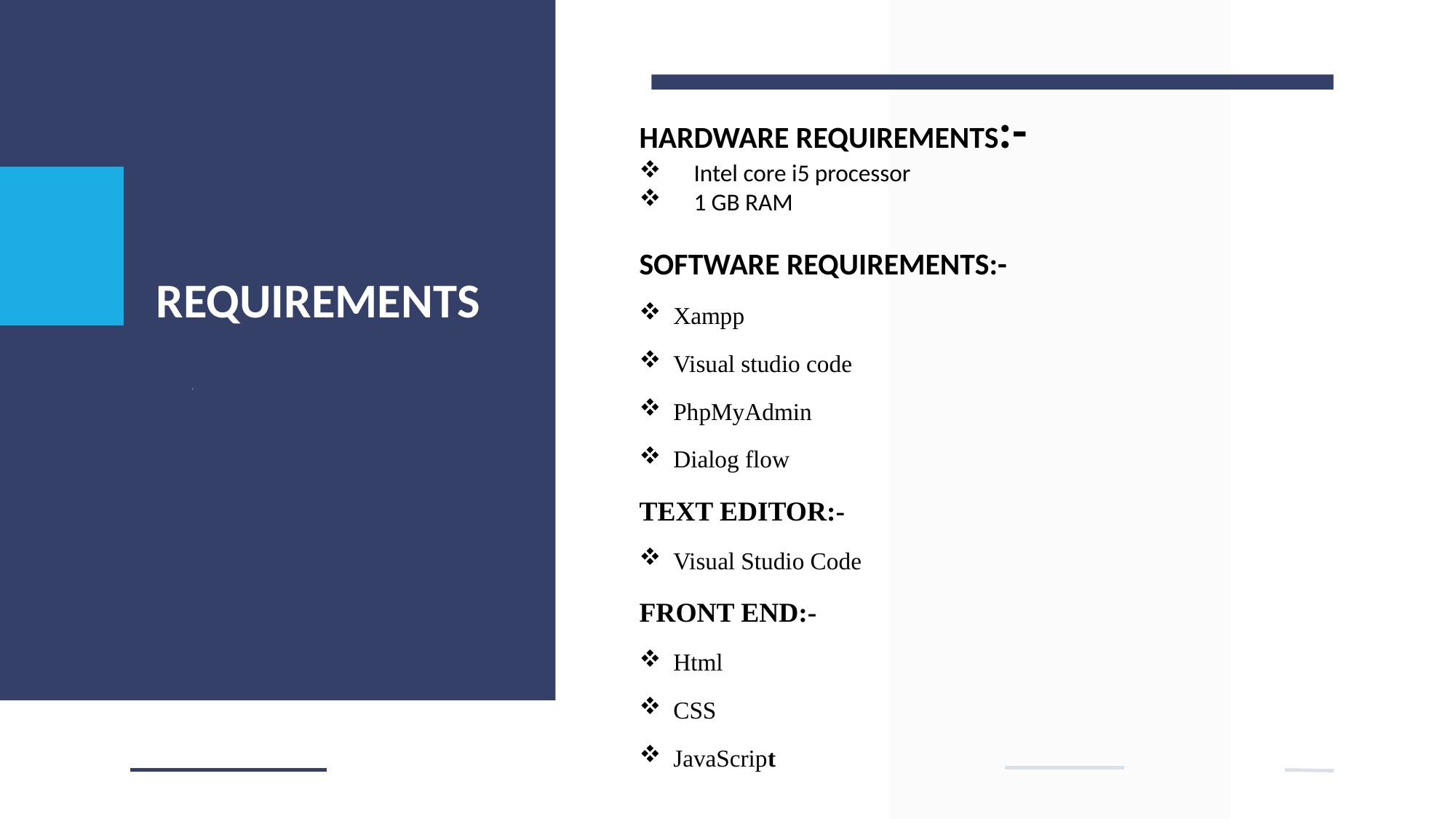

HARDWARE REQUIREMENTS:-
Intel core i5 processor
1 GB RAM

SOFTWARE REQUIREMENTS:-
Xampp
Visual studio code
PhpMyAdmin
Dialog flow
TEXT EDITOR:-
Visual Studio Code
FRONT END:-
Html
CSS
JavaScript

# A T A
REQUIREMENTS